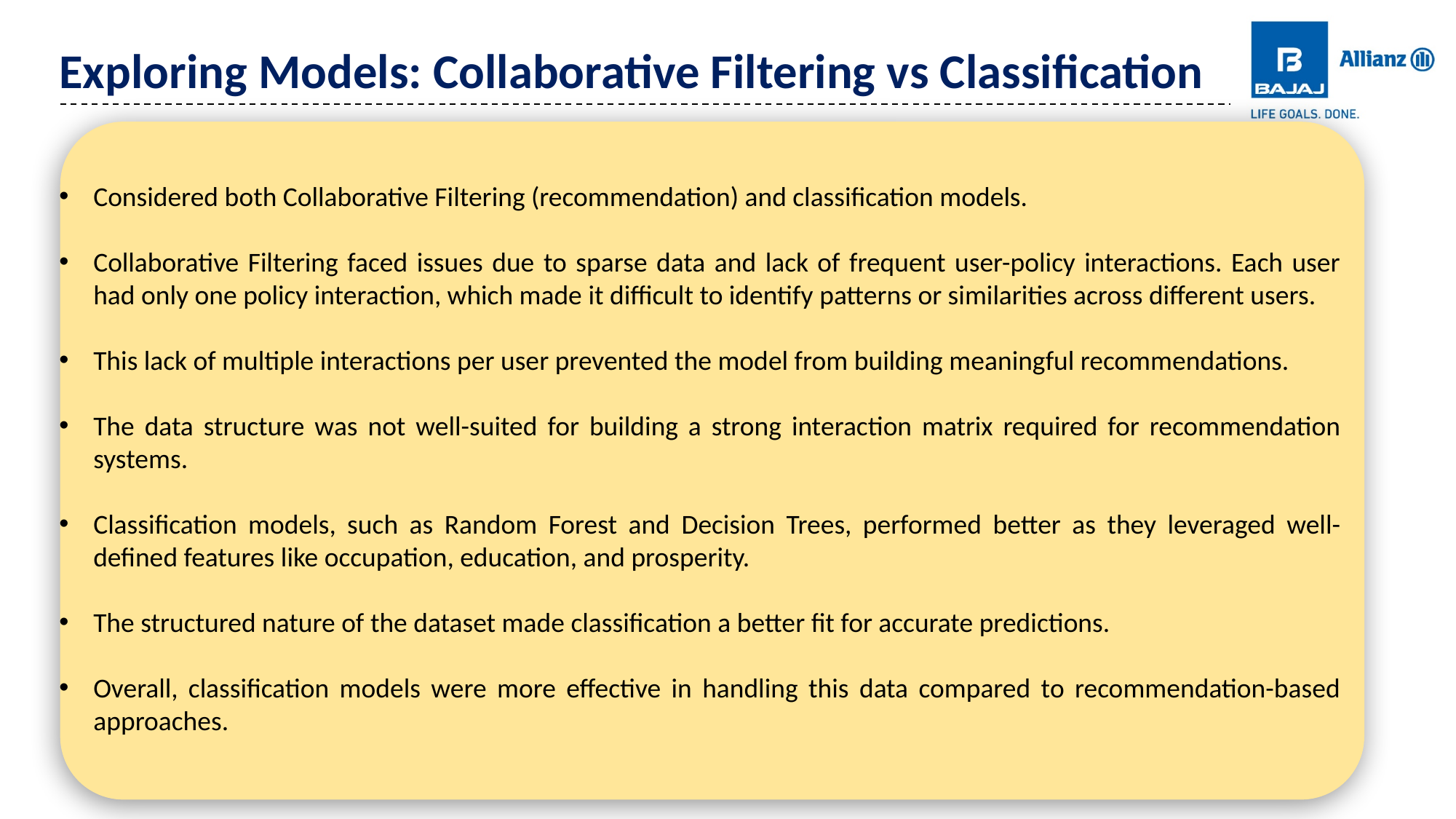

Exploring Models: Collaborative Filtering vs Classification

Considered both Collaborative Filtering (recommendation) and classification models.

Collaborative Filtering faced issues due to sparse data and lack of frequent user-policy interactions. Each user had only one policy interaction, which made it difficult to identify patterns or similarities across different users.

This lack of multiple interactions per user prevented the model from building meaningful recommendations.

The data structure was not well-suited for building a strong interaction matrix required for recommendation systems.

Classification models, such as Random Forest and Decision Trees, performed better as they leveraged well-defined features like occupation, education, and prosperity.

The structured nature of the dataset made classification a better fit for accurate predictions.

Overall, classification models were more effective in handling this data compared to recommendation-based approaches.